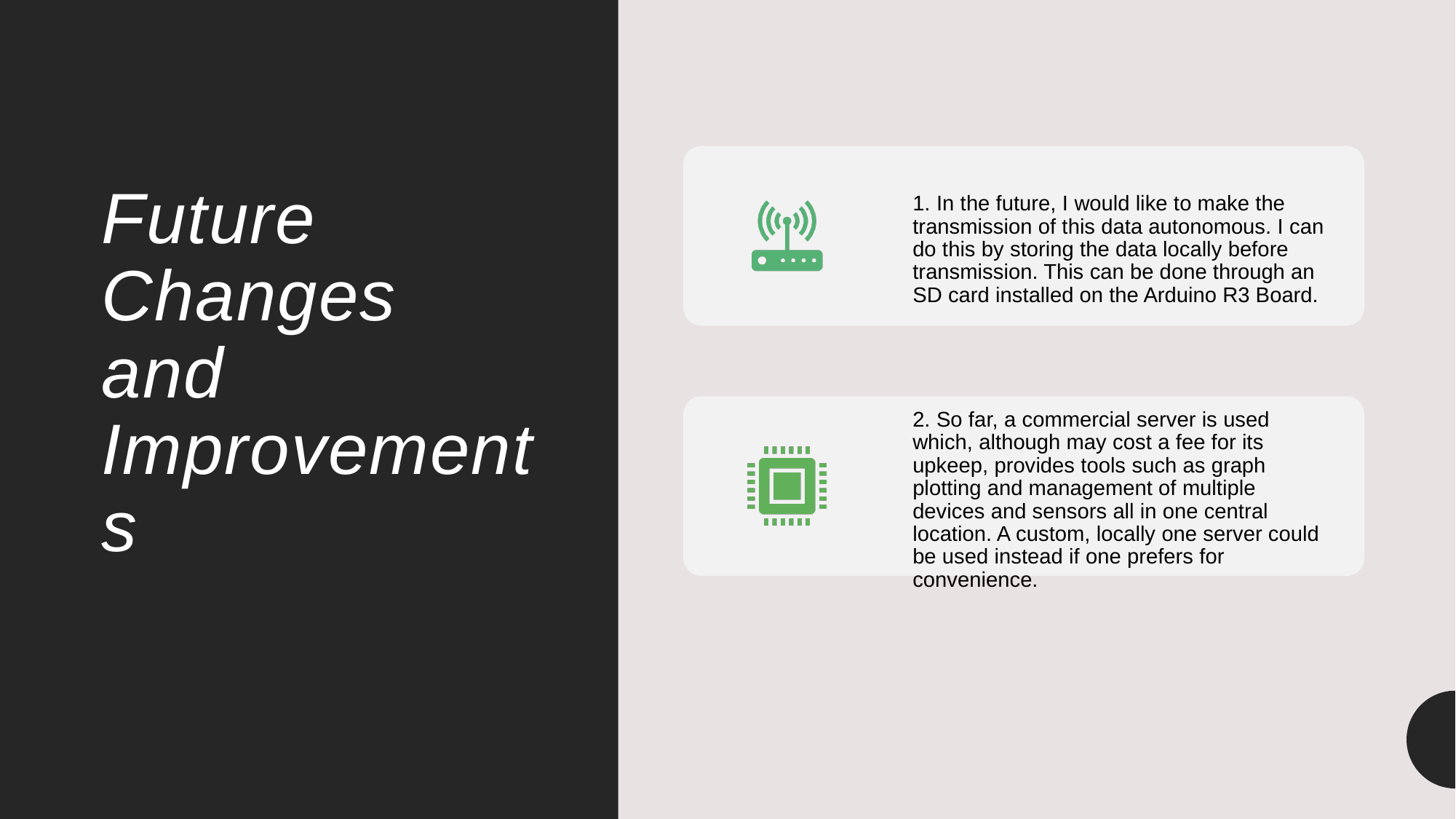

1. In the future, I would like to make the transmission of this data autonomous. I can do this by storing the data locally before transmission. This can be done through an SD card installed on the Arduino R3 Board.
2. So far, a commercial server is used which, although may cost a fee for its upkeep, provides tools such as graph plotting and management of multiple devices and sensors all in one central location. A custom, locally one server could be used instead if one prefers for convenience.
# Future Changes and Improvements